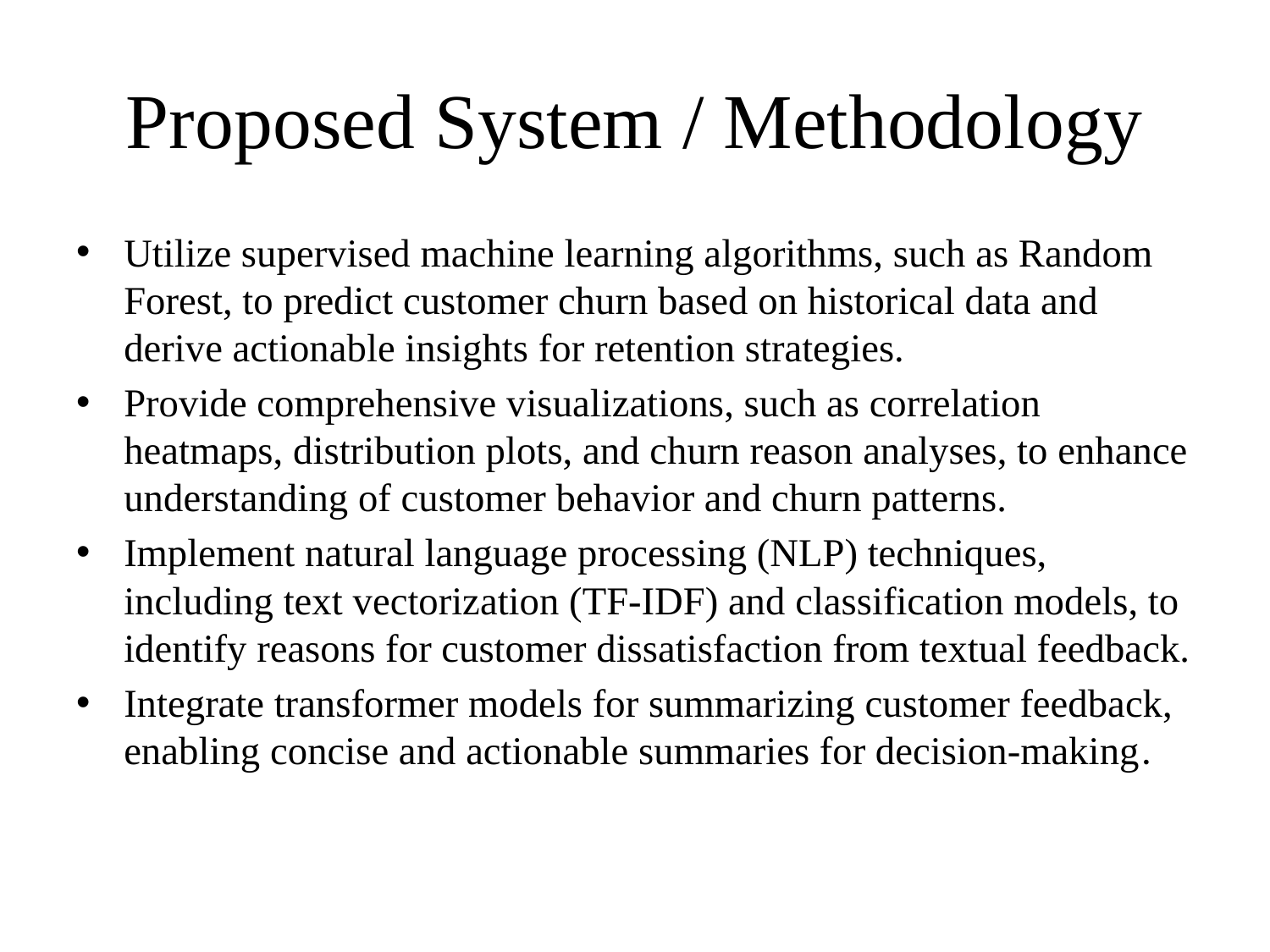

# Proposed System / Methodology
Utilize supervised machine learning algorithms, such as Random Forest, to predict customer churn based on historical data and derive actionable insights for retention strategies.
Provide comprehensive visualizations, such as correlation heatmaps, distribution plots, and churn reason analyses, to enhance understanding of customer behavior and churn patterns.
Implement natural language processing (NLP) techniques, including text vectorization (TF-IDF) and classification models, to identify reasons for customer dissatisfaction from textual feedback.
Integrate transformer models for summarizing customer feedback, enabling concise and actionable summaries for decision-making.